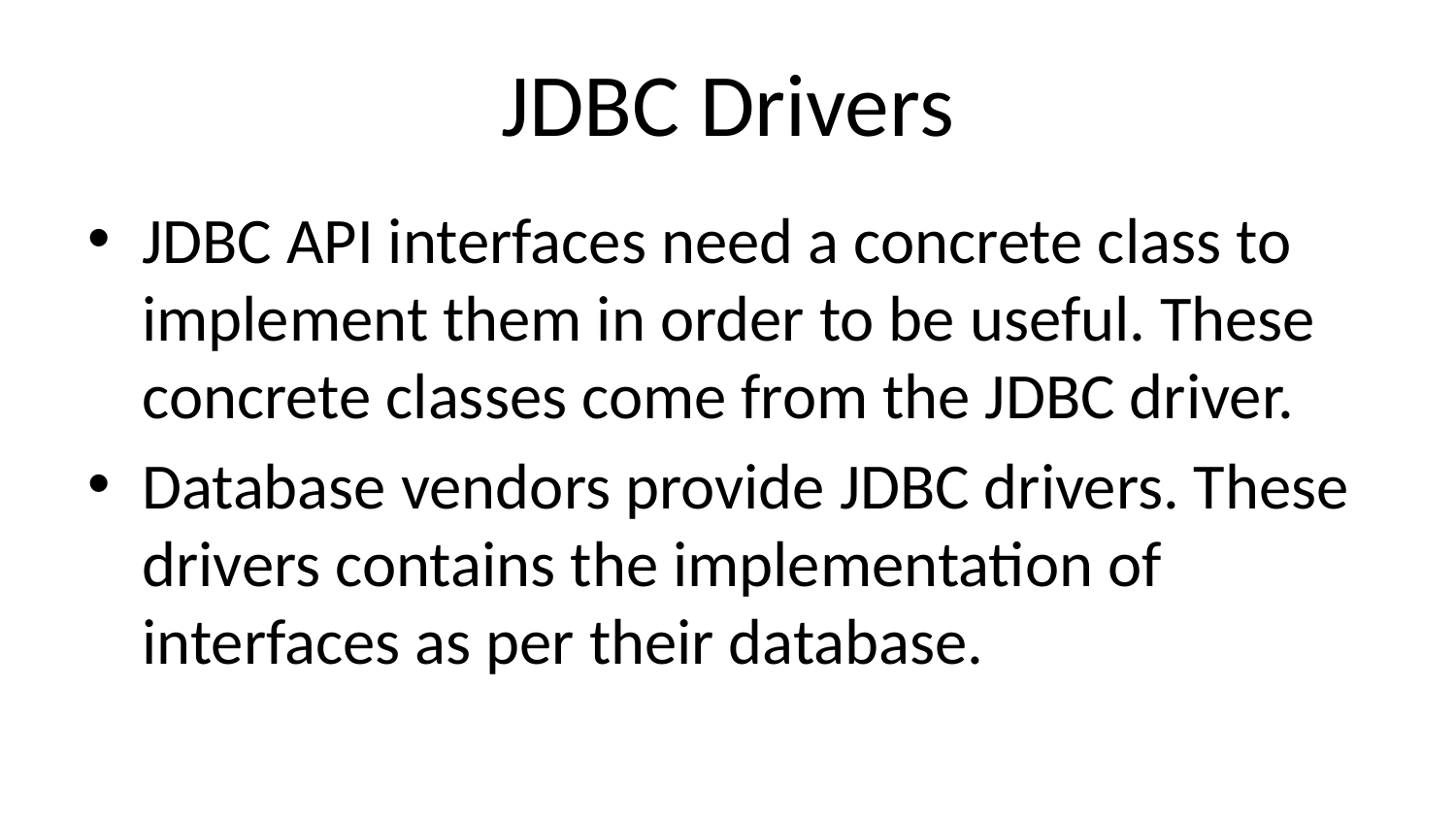

# JDBC Drivers
JDBC API interfaces need a concrete class to implement them in order to be useful. These concrete classes come from the JDBC driver.
Database vendors provide JDBC drivers. These drivers contains the implementation of interfaces as per their database.